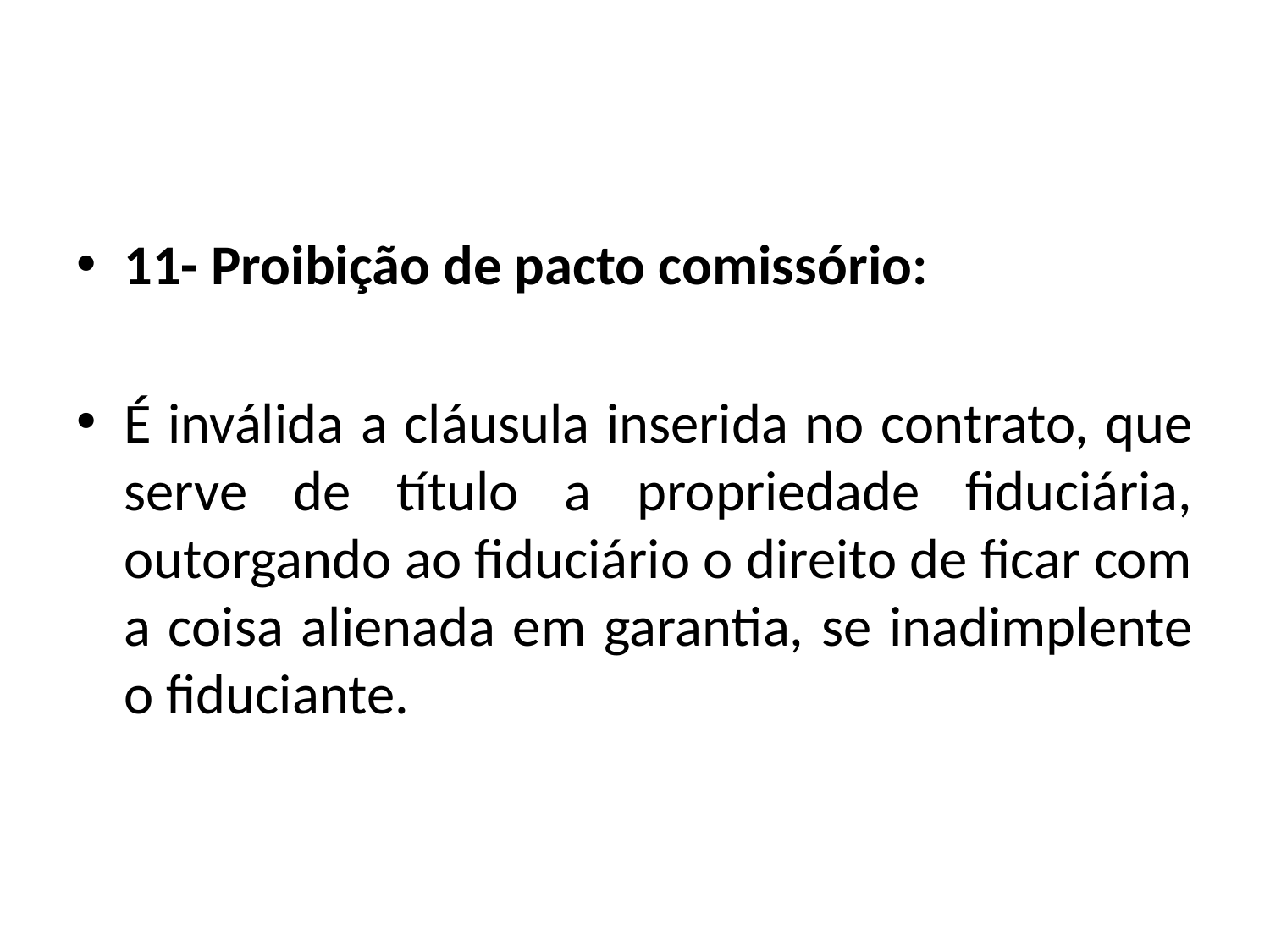

#
11- Proibição de pacto comissório:

É inválida a cláusula inserida no contrato, que serve de título a propriedade fiduciária, outorgando ao fiduciário o direito de ficar com a coisa alienada em garantia, se inadimplente o fiduciante.